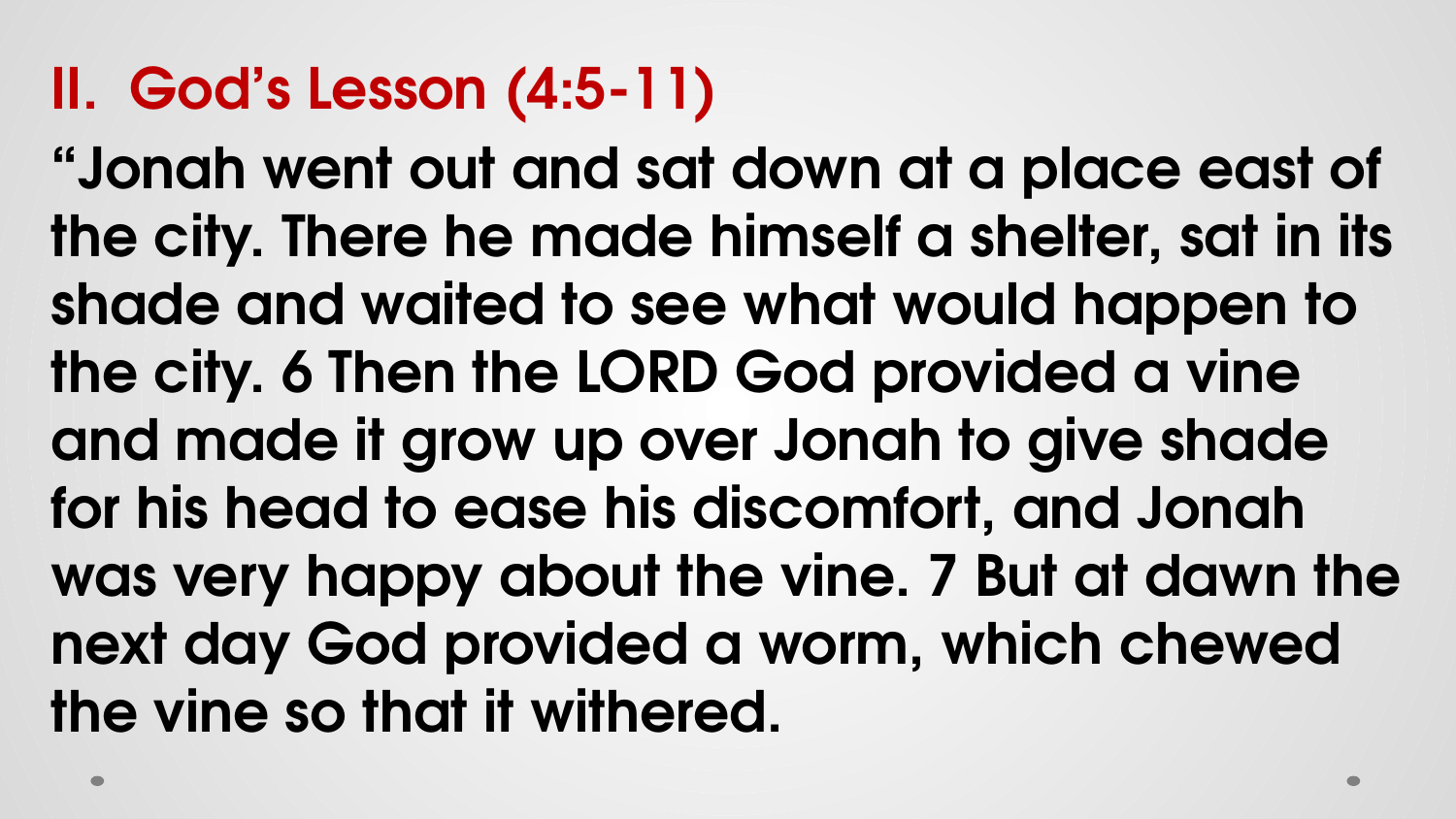

II.  God’s Lesson (4:5-11)
“Jonah went out and sat down at a place east of the city. There he made himself a shelter, sat in its shade and waited to see what would happen to the city. 6 Then the LORD God provided a vine and made it grow up over Jonah to give shade for his head to ease his discomfort, and Jonah was very happy about the vine. 7 But at dawn the next day God provided a worm, which chewed the vine so that it withered.